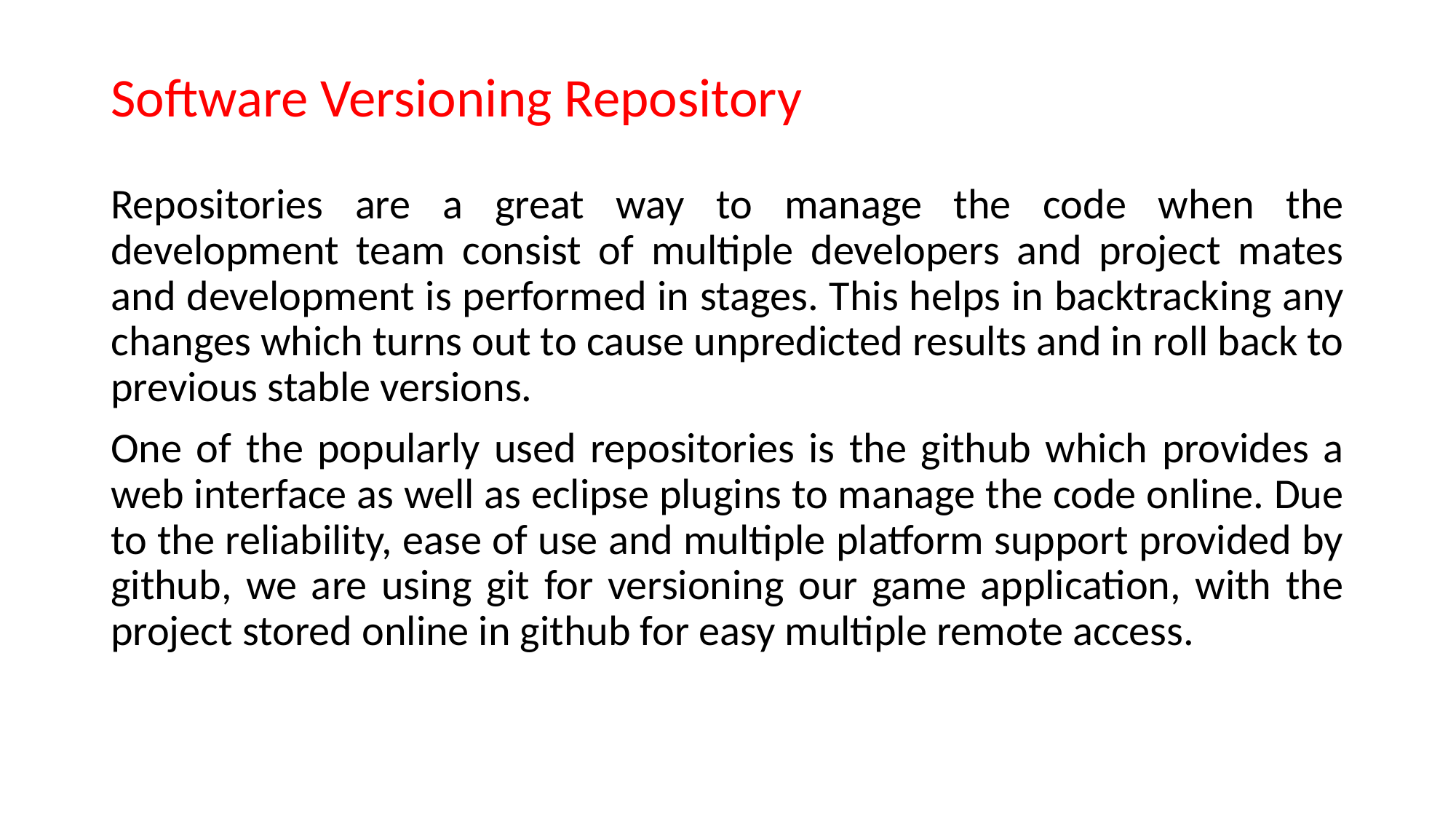

# Software Versioning Repository
Repositories are a great way to manage the code when the development team consist of multiple developers and project mates and development is performed in stages. This helps in backtracking any changes which turns out to cause unpredicted results and in roll back to previous stable versions.
One of the popularly used repositories is the github which provides a web interface as well as eclipse plugins to manage the code online. Due to the reliability, ease of use and multiple platform support provided by github, we are using git for versioning our game application, with the project stored online in github for easy multiple remote access.